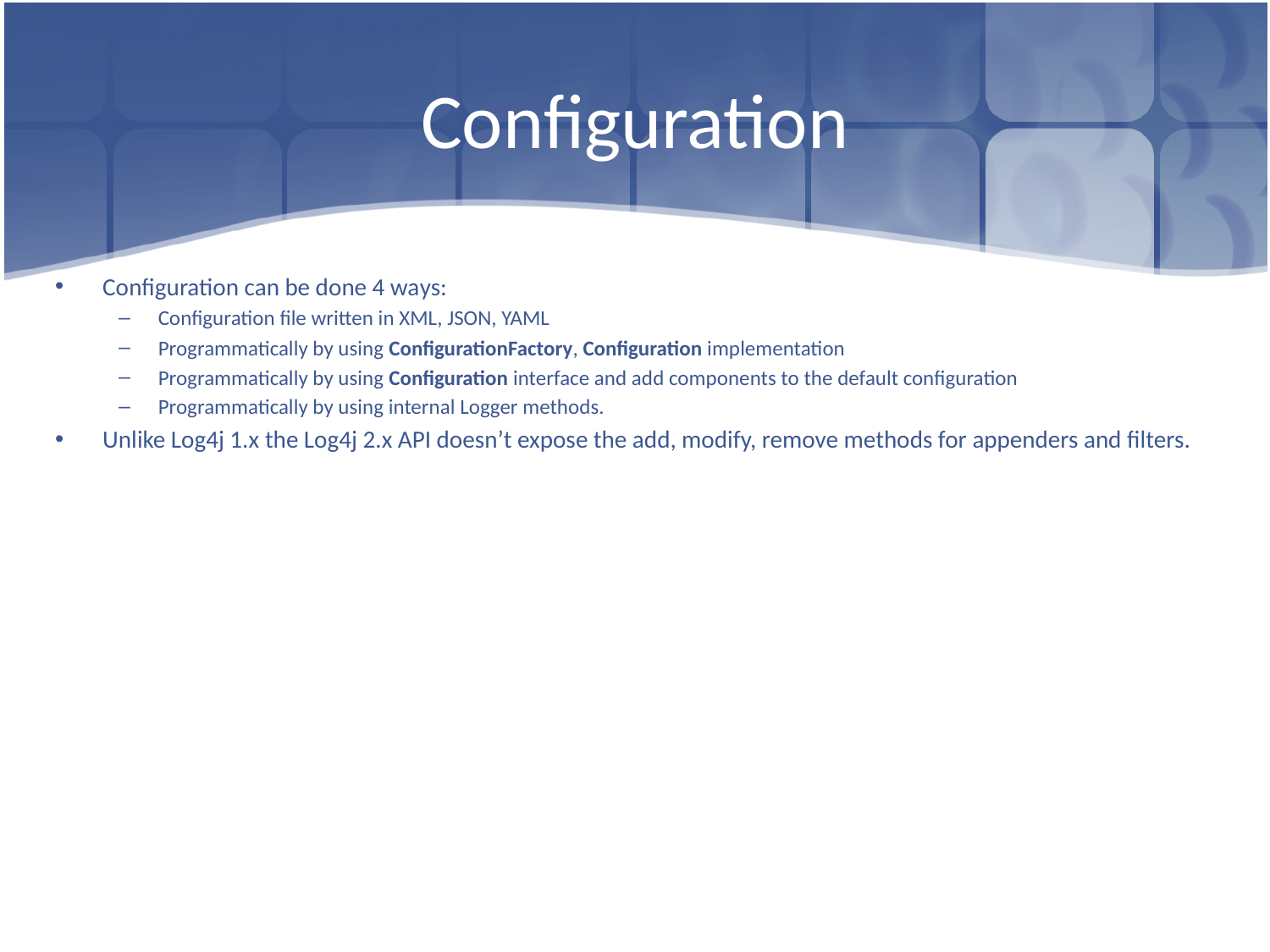

# Configuration
Configuration can be done 4 ways:
Configuration file written in XML, JSON, YAML
Programmatically by using ConfigurationFactory, Configuration implementation
Programmatically by using Configuration interface and add components to the default configuration
Programmatically by using internal Logger methods.
Unlike Log4j 1.x the Log4j 2.x API doesn’t expose the add, modify, remove methods for appenders and filters.